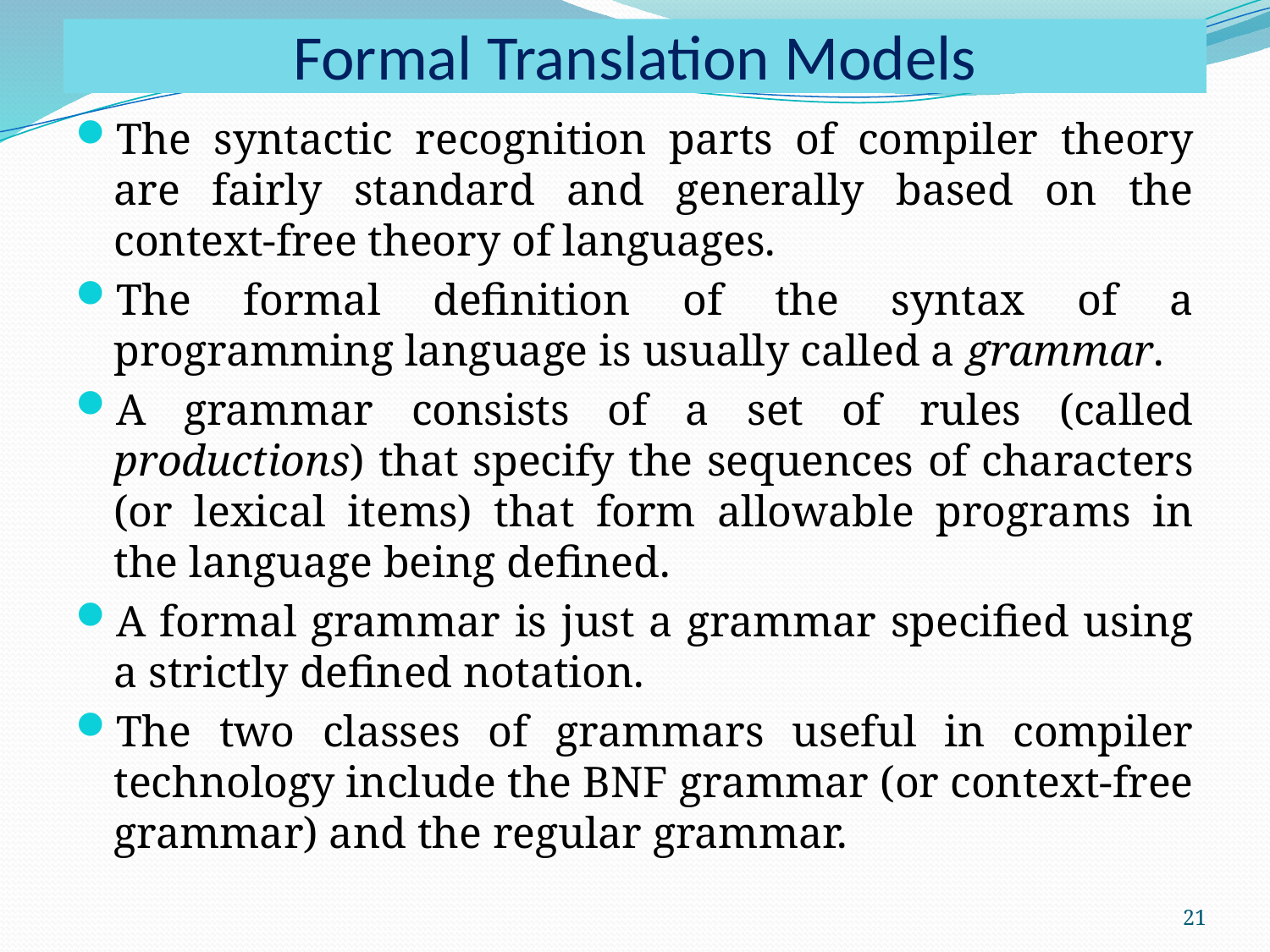

# Formal Translation Models
The syntactic recognition parts of compiler theory are fairly standard and generally based on the context-free theory of languages.
The formal definition of the syntax of a programming language is usually called a grammar.
A grammar consists of a set of rules (called productions) that specify the sequences of characters (or lexical items) that form allowable programs in the language being defined.
A formal grammar is just a grammar specified using a strictly defined notation.
The two classes of grammars useful in compiler technology include the BNF grammar (or context-free grammar) and the regular grammar.
21